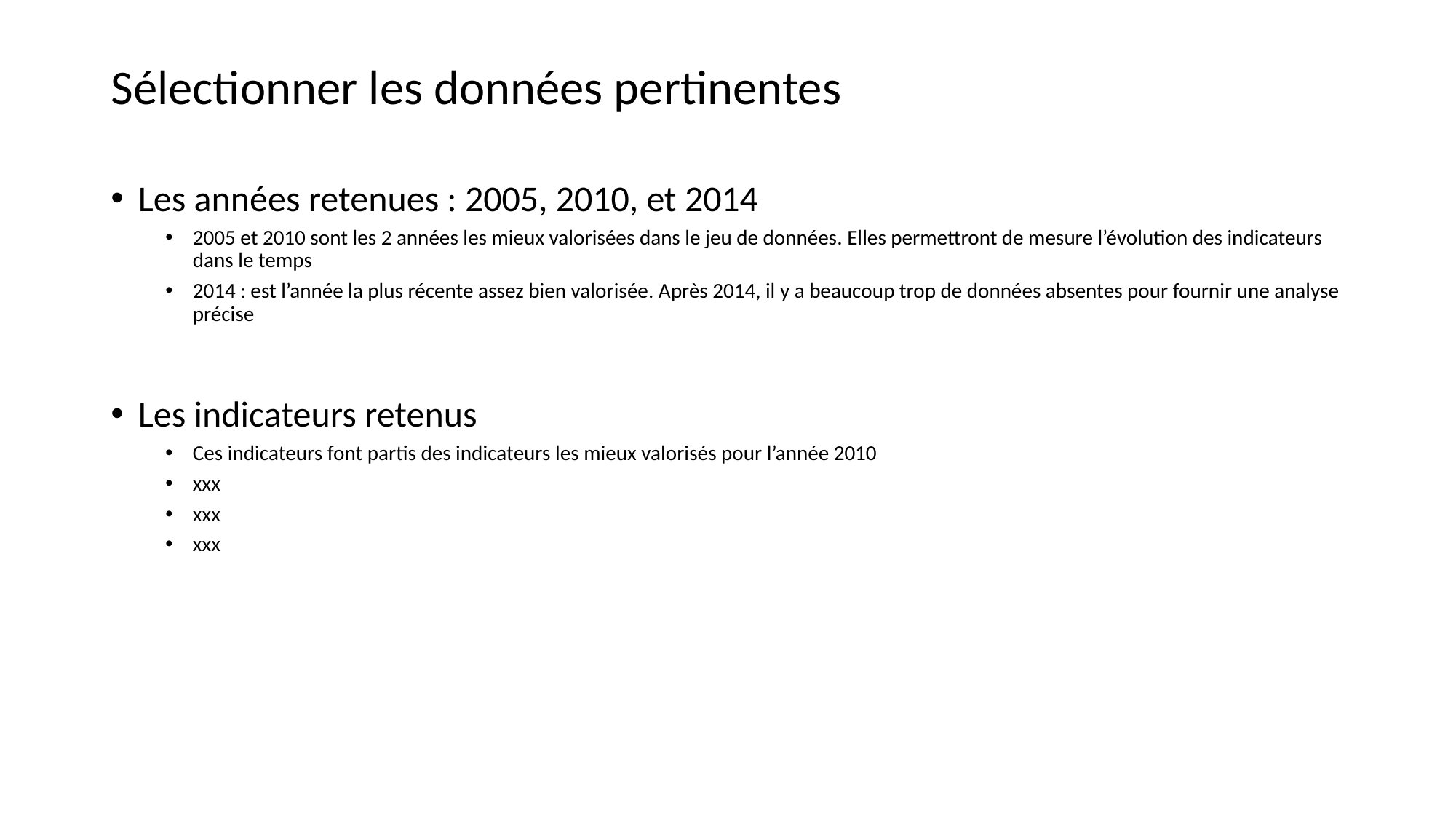

# Sélectionner les données pertinentes
Les années retenues : 2005, 2010, et 2014
2005 et 2010 sont les 2 années les mieux valorisées dans le jeu de données. Elles permettront de mesure l’évolution des indicateurs dans le temps
2014 : est l’année la plus récente assez bien valorisée. Après 2014, il y a beaucoup trop de données absentes pour fournir une analyse précise

Les indicateurs retenus
Ces indicateurs font partis des indicateurs les mieux valorisés pour l’année 2010
xxx
xxx
xxx